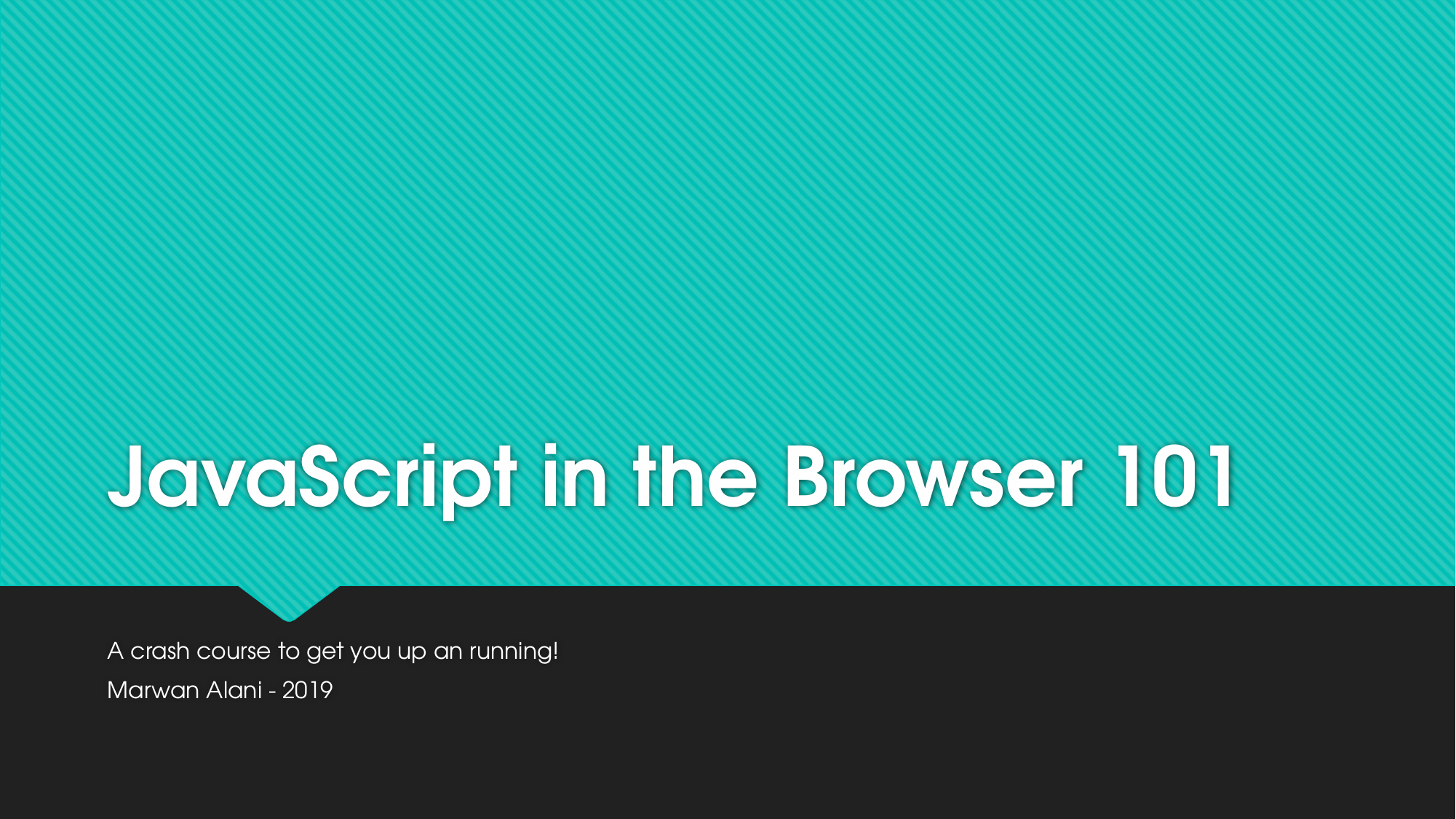

# JavaScript in the Browser 101
A crash course to get you up an running!
Marwan Alani - 2019